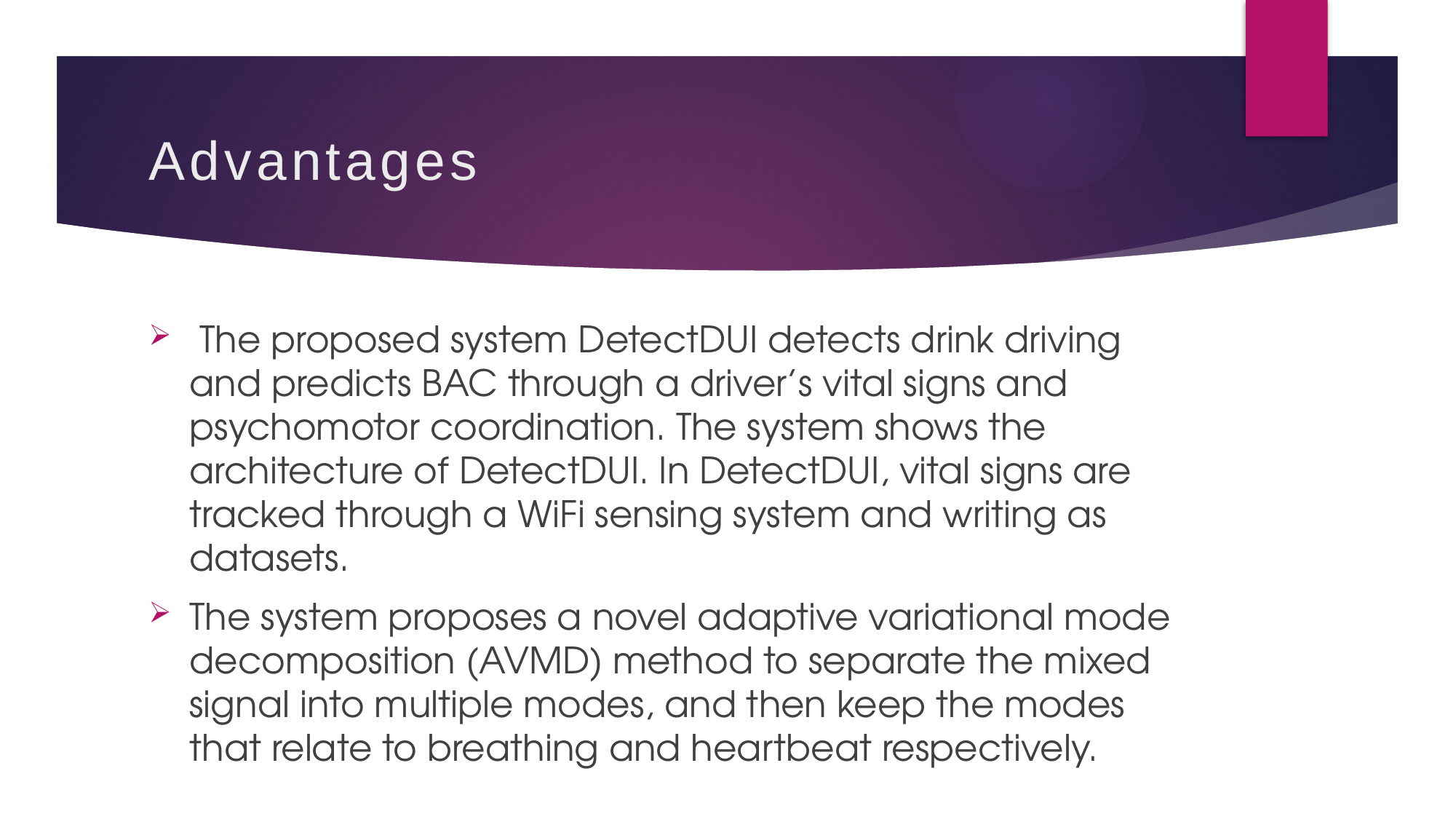

# Advantages
 The proposed system DetectDUI detects drink driving and predicts BAC through a driver’s vital signs and psychomotor coordination. The system shows the architecture of DetectDUI. In DetectDUI, vital signs are tracked through a WiFi sensing system and writing as datasets.
The system proposes a novel adaptive variational mode decomposition (AVMD) method to separate the mixed signal into multiple modes, and then keep the modes that relate to breathing and heartbeat respectively.